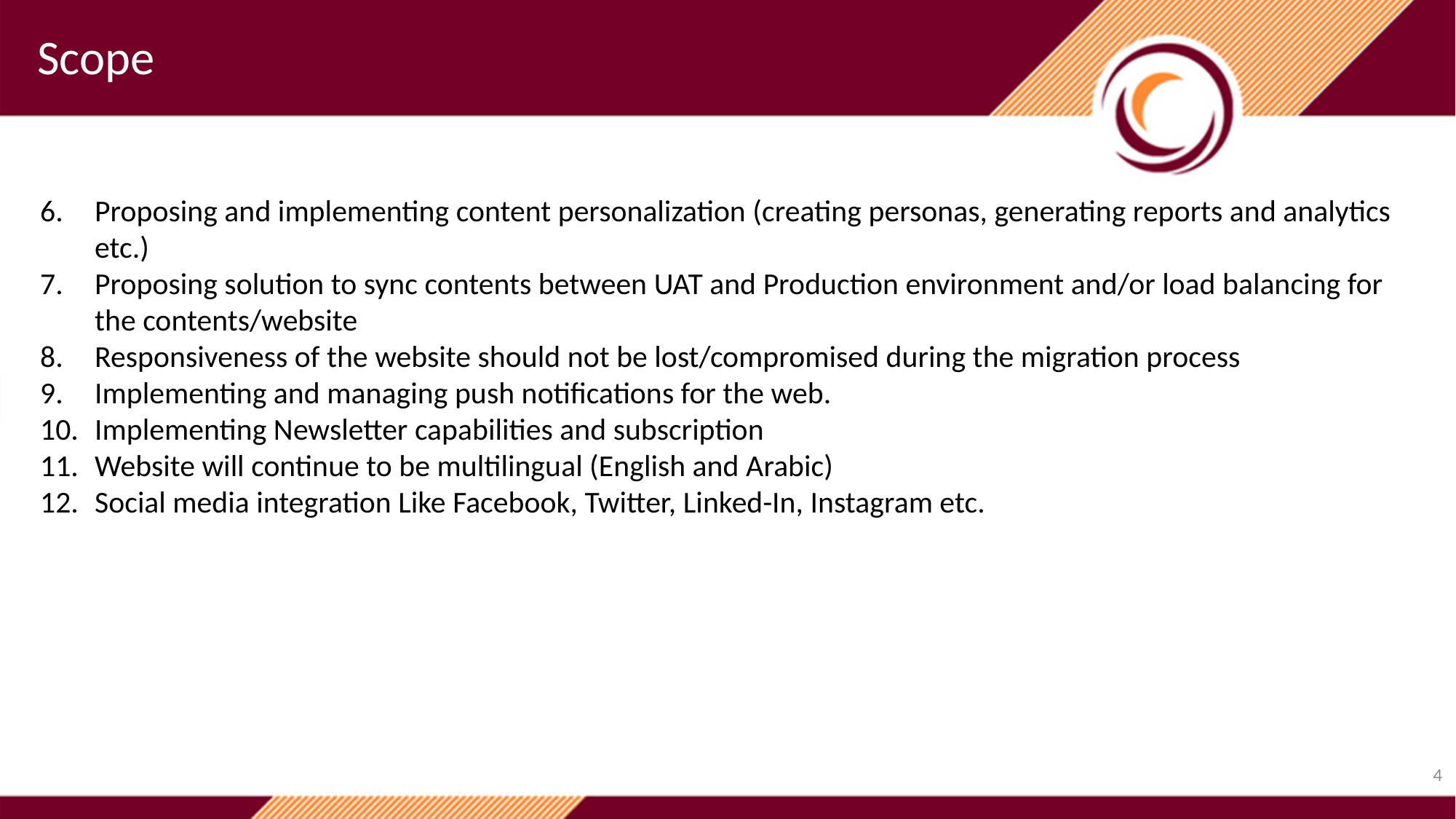

Scope

Proposing and implementing content personalization (creating personas, generating reports and analytics etc.)
Proposing solution to sync contents between UAT and Production environment and/or load balancing for the contents/website
Responsiveness of the website should not be lost/compromised during the migration process
Implementing and managing push notifications for the web.
Implementing Newsletter capabilities and subscription
Website will continue to be multilingual (English and Arabic)
Social media integration Like Facebook, Twitter, Linked-In, Instagram etc.
4